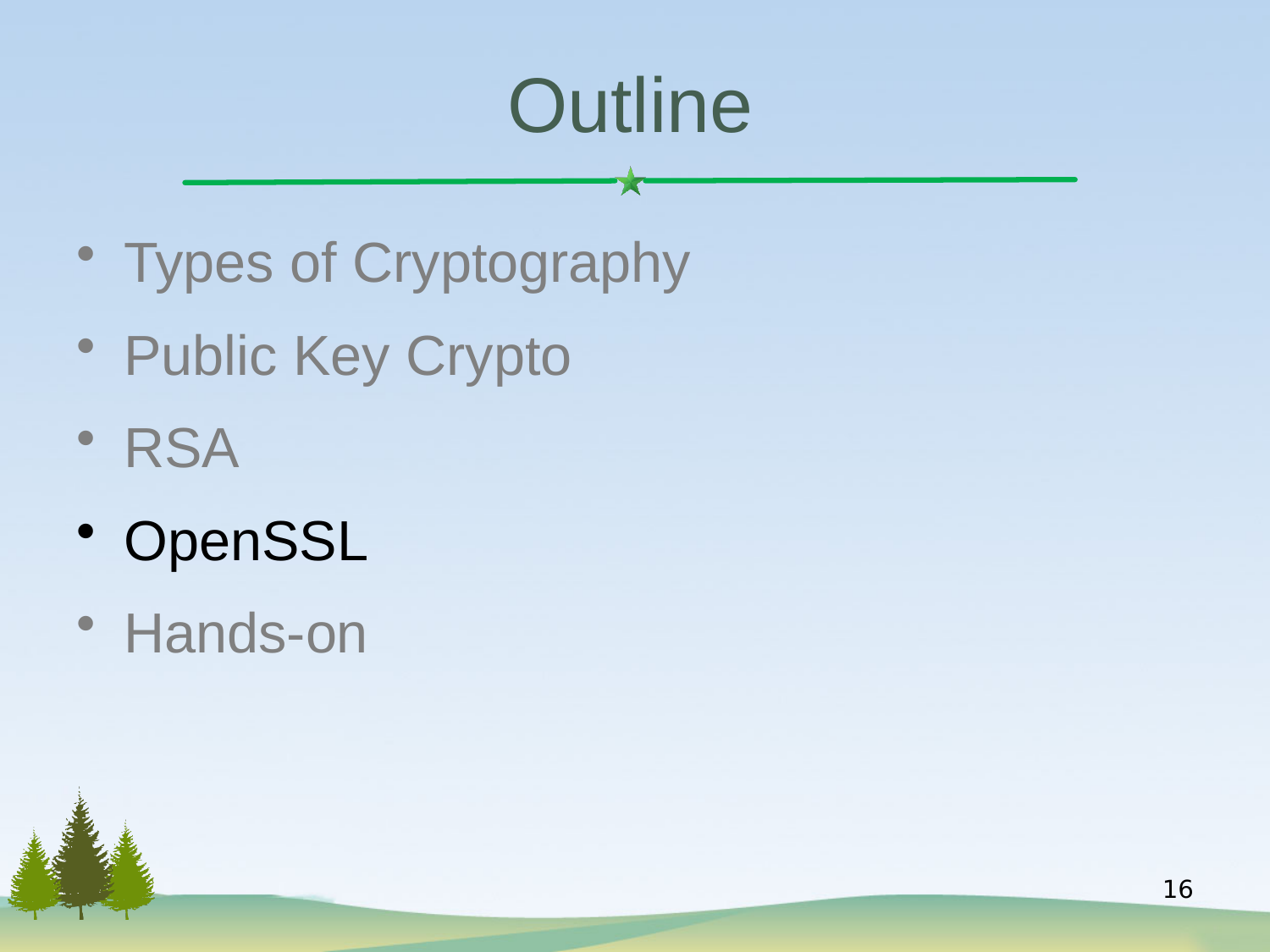

# Outline
Types of Cryptography
Public Key Crypto
RSA
OpenSSL
Hands-on

16